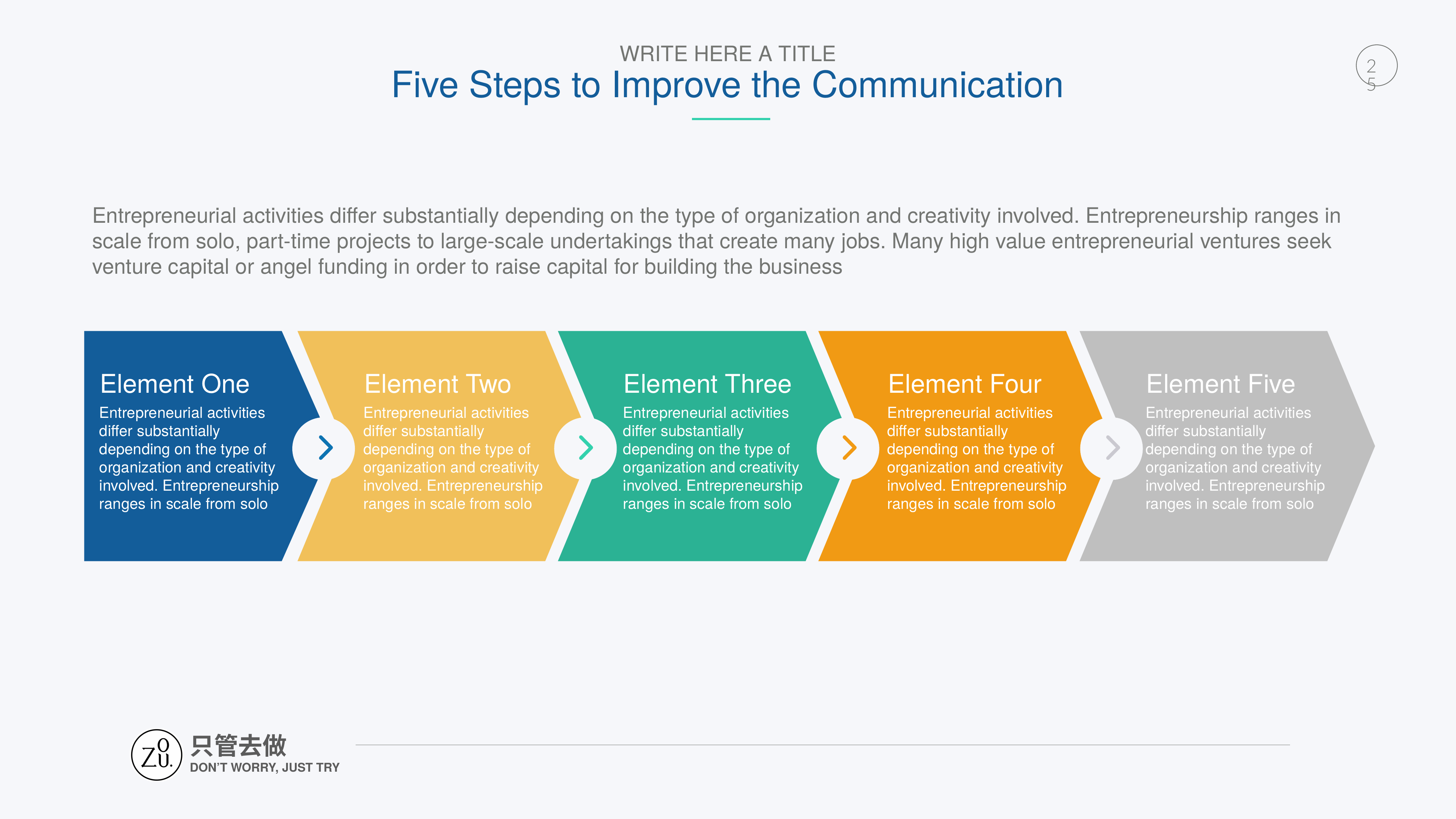

WRITE HERE A TITLE
Five Steps to Improve the Communication
25

Entrepreneurial activities differ substantially depending on the type of organization and creativity involved. Entrepreneurship ranges in scale from solo, part-time projects to large-scale undertakings that create many jobs. Many high value entrepreneurial ventures seek venture capital or angel funding in order to raise capital for building the business

Element One
Entrepreneurial activities differ substantially depending on the type of organization and creativity involved. Entrepreneurship ranges in scale from solo

Element Two
Entrepreneurial activities differ substantially depending on the type of organization and creativity involved. Entrepreneurship ranges in scale from solo

Element Three
Entrepreneurial activities differ substantially depending on the type of organization and creativity involved. Entrepreneurship ranges in scale from solo

Element Four
Entrepreneurial activities differ substantially depending on the type of organization and creativity involved. Entrepreneurship ranges in scale from solo

Element Five
Entrepreneurial activities differ substantially depending on the type of organization and creativity involved. Entrepreneurship ranges in scale from solo